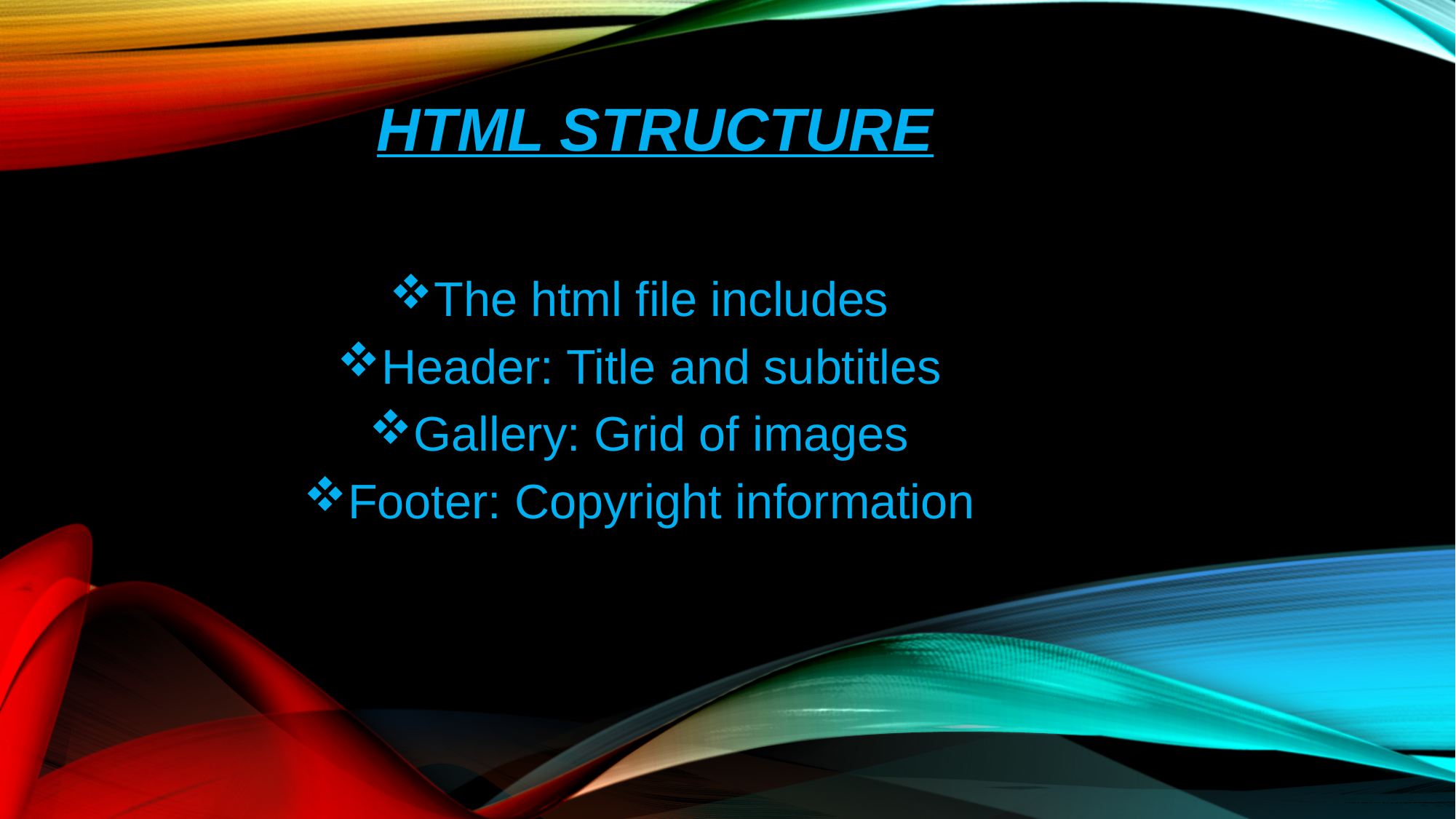

# HTML STRUCTURE
The html file includes
Header: Title and subtitles
Gallery: Grid of images
Footer: Copyright information